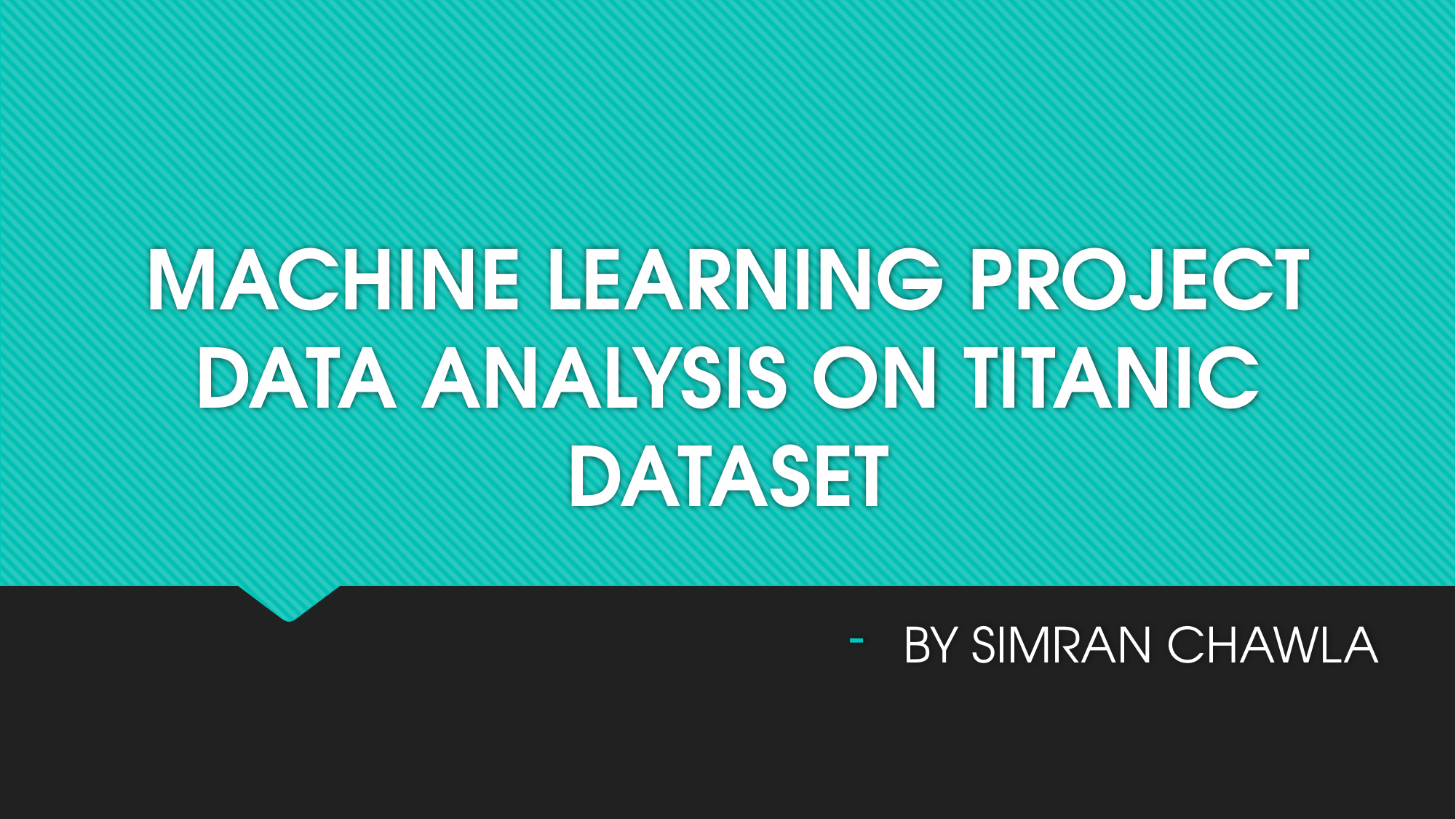

# MACHINE LEARNING PROJECT DATA ANALYSIS ON TITANIC DATASET
BY SIMRAN CHAWLA